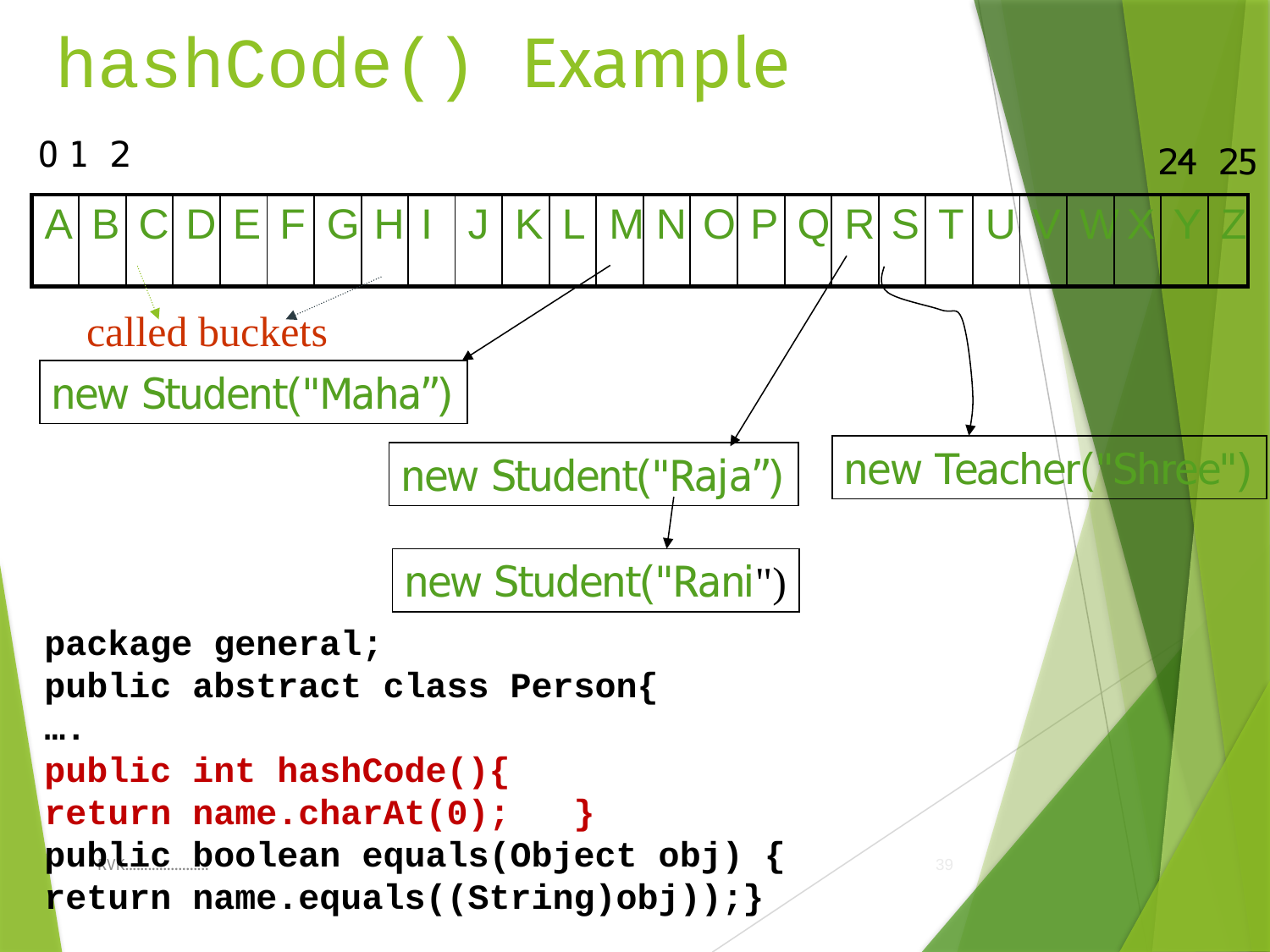

# hashCode() Example
0 1  2
24  25
| A | B | C | D | E | F | G | H | I | J | K | L | M | N | O | P | Q | R | S | T | U | V | W | X | Y | Z |
| --- | --- | --- | --- | --- | --- | --- | --- | --- | --- | --- | --- | --- | --- | --- | --- | --- | --- | --- | --- | --- | --- | --- | --- | --- | --- |

called buckets
new Student("Maha”)
new Teacher("Shree")
new Student("Raja”)

new Student("Rani")
package general;
public abstract class Person{
….
public int hashCode(){
return name.charAt(0);   }
public boolean equals(Object obj) {
return name.equals((String)obj));}
RVK......................
39